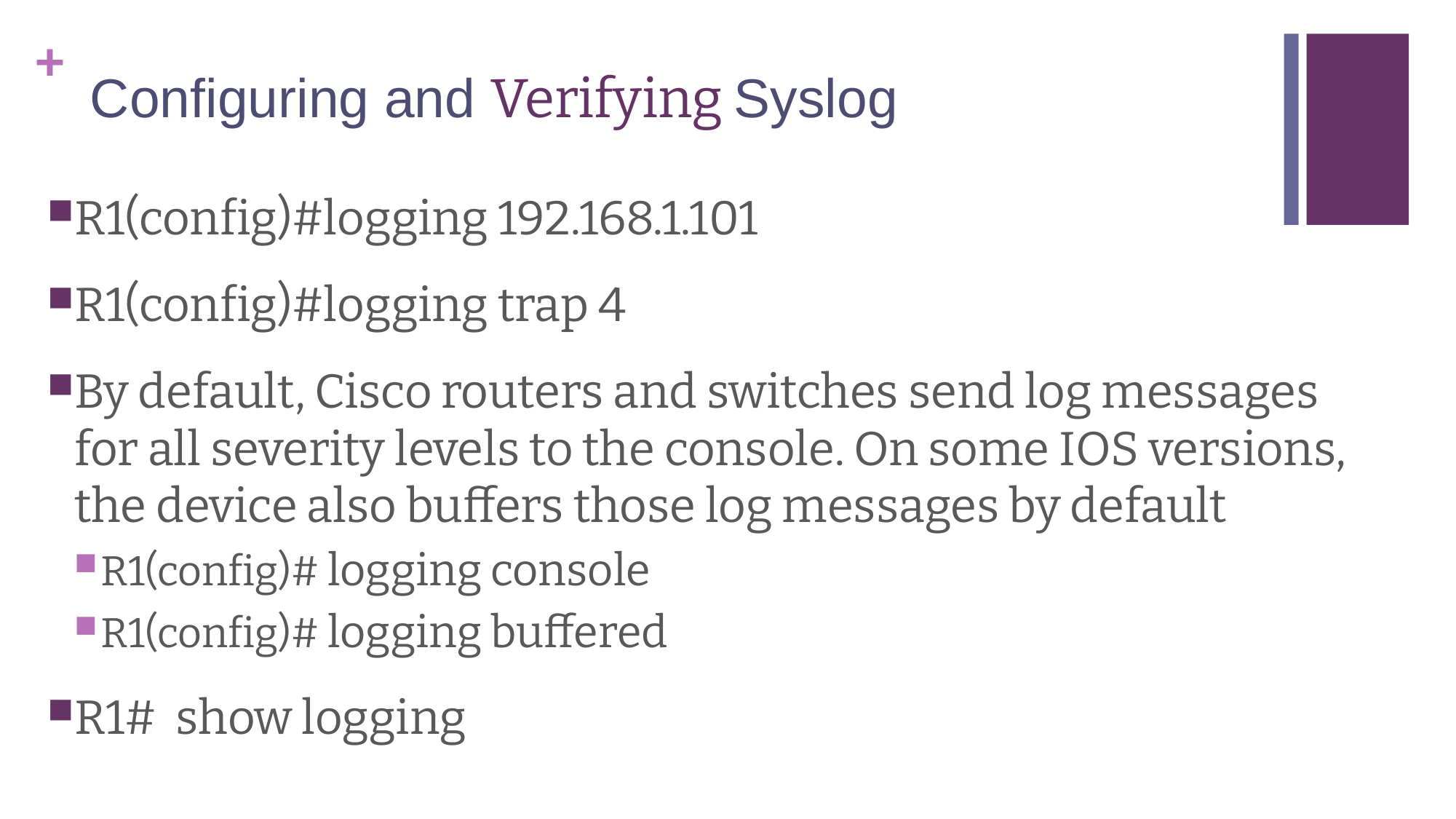

# Configuring and Verifying Syslog
R1(config)#logging 192.168.1.101
R1(config)#logging trap 4
By default, Cisco routers and switches send log messages for all severity levels to the console. On some IOS versions, the device also buffers those log messages by default
R1(config)# logging console
R1(config)# logging buffered
R1#  show logging